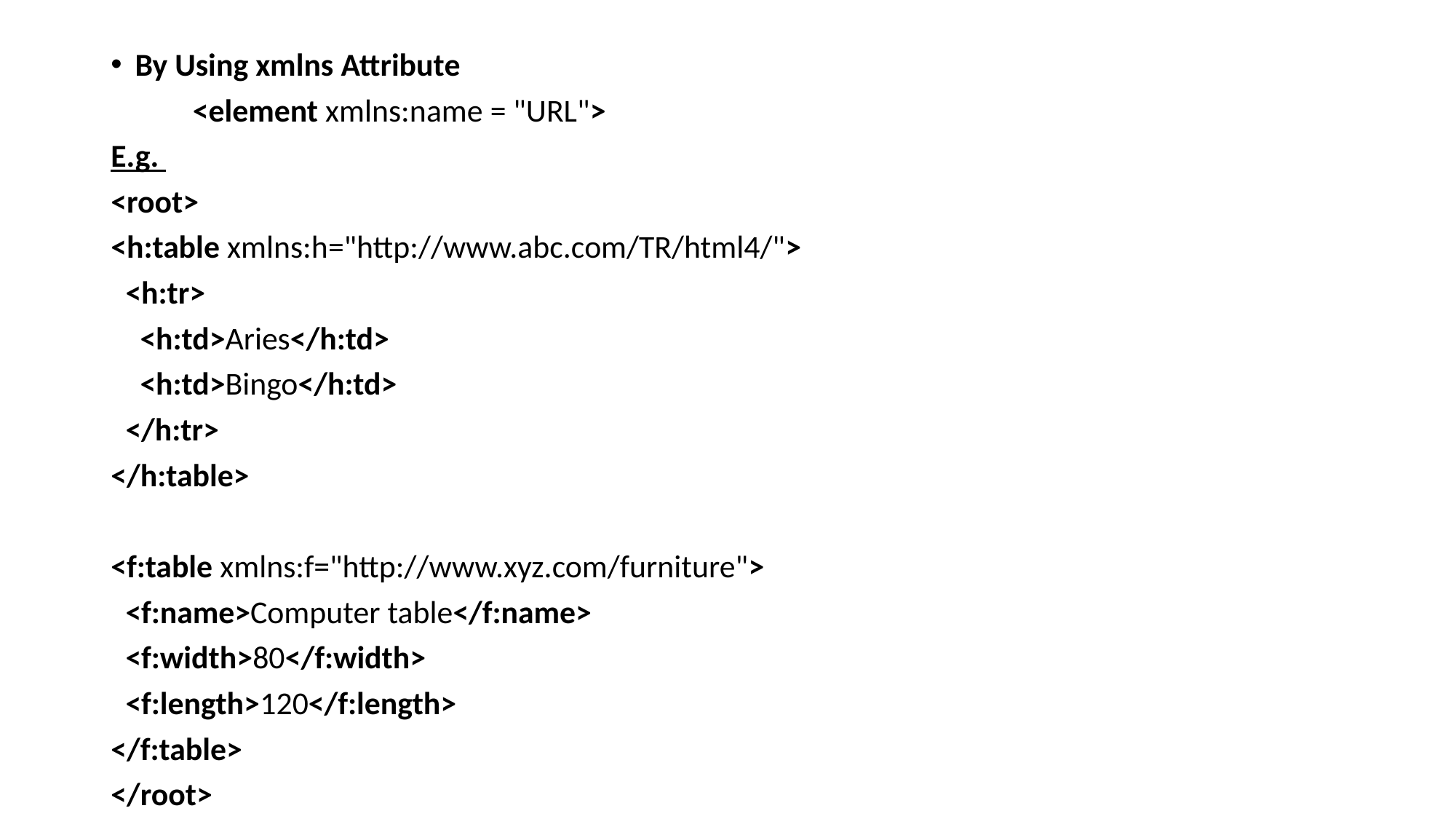

By Using xmlns Attribute
	<element xmlns:name = "URL">
E.g.
<root>
<h:table xmlns:h="http://www.abc.com/TR/html4/">
  <h:tr>
    <h:td>Aries</h:td>
    <h:td>Bingo</h:td>
  </h:tr>
</h:table>

<f:table xmlns:f="http://www.xyz.com/furniture">
  <f:name>Computer table</f:name>
  <f:width>80</f:width>
  <f:length>120</f:length>
</f:table>
</root>